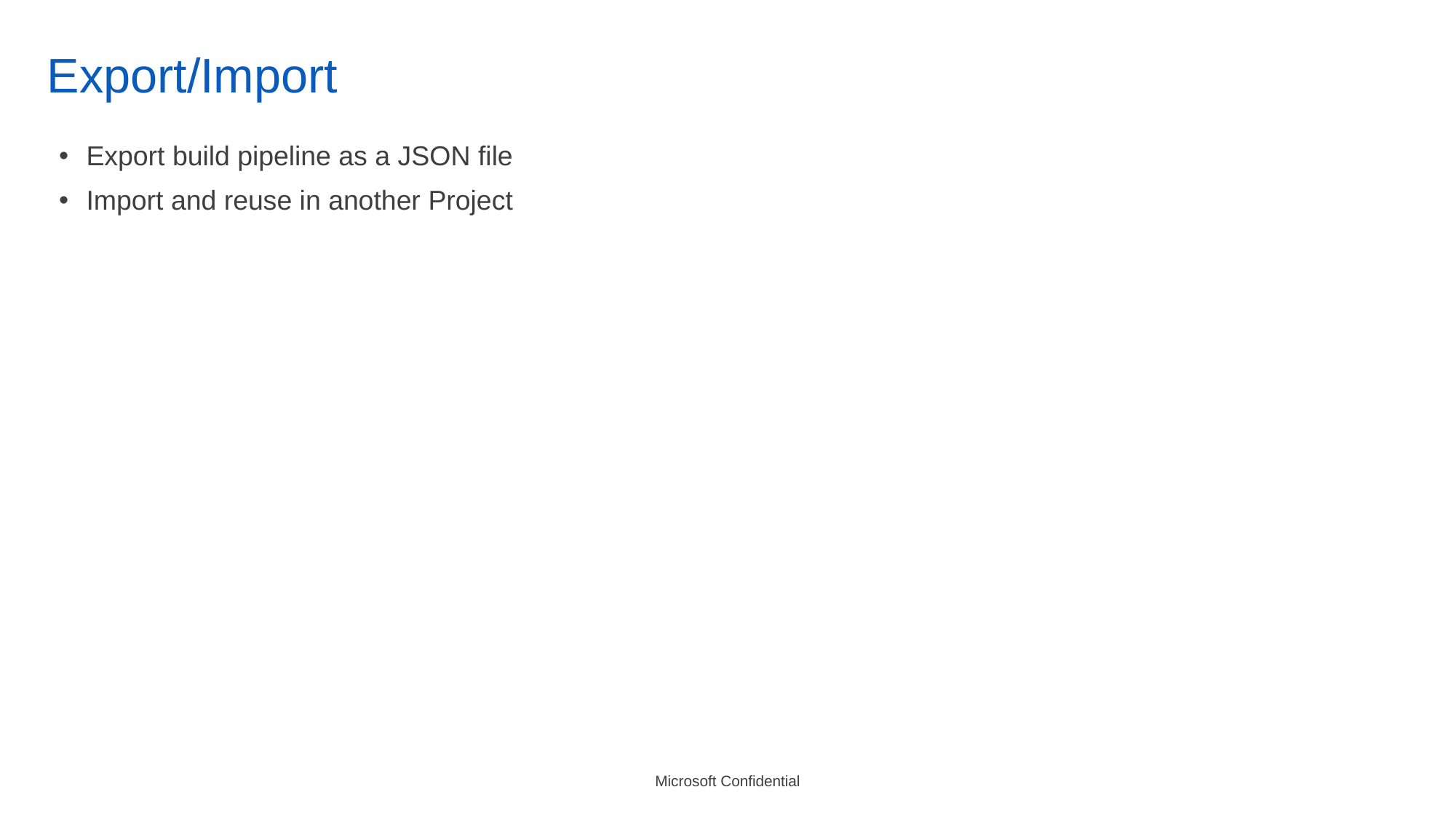

# Export/Import
Export build pipeline as a JSON file
Import and reuse in another Project
Microsoft Confidential